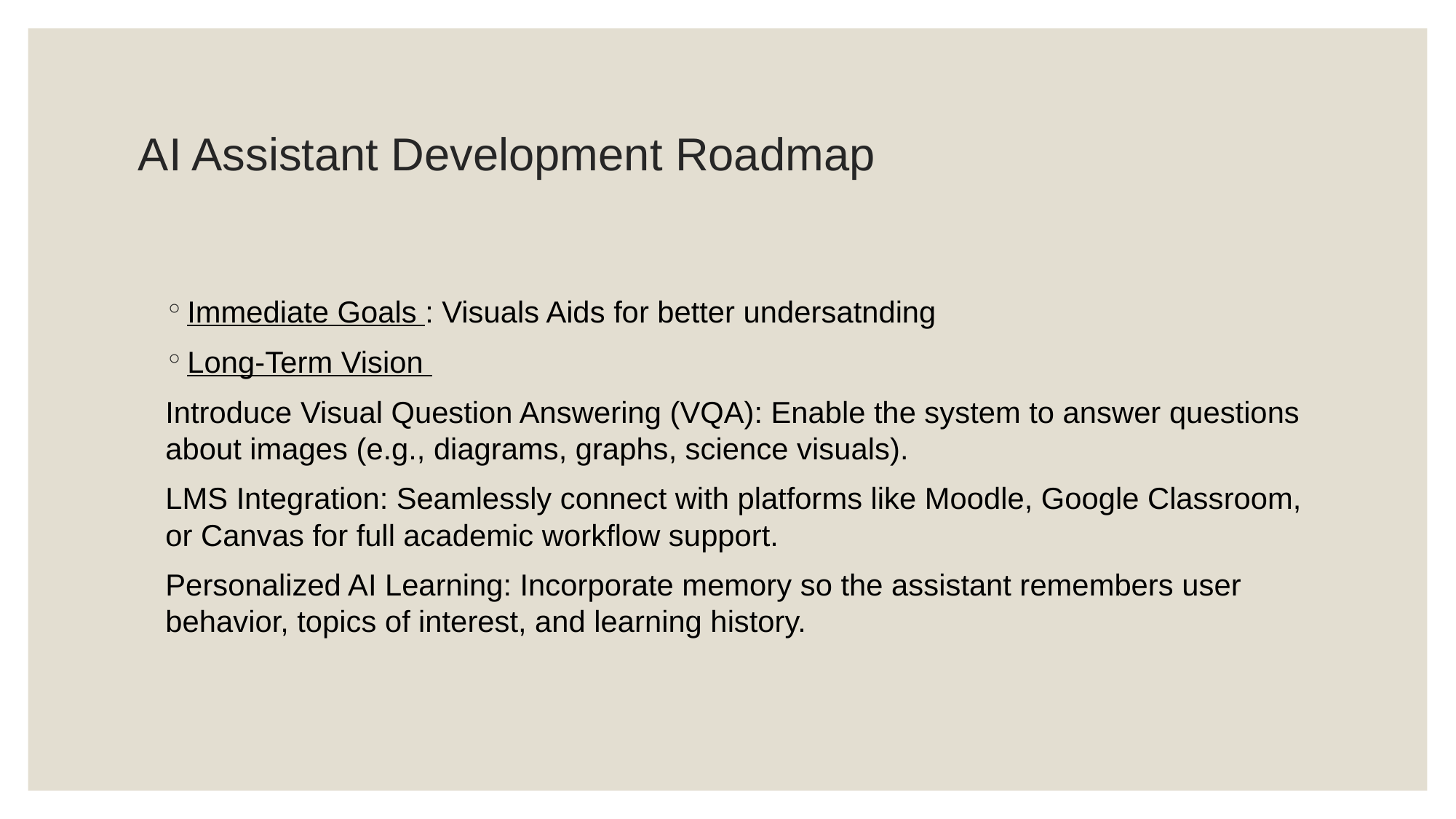

# AI Assistant Development Roadmap
Immediate Goals : Visuals Aids for better undersatnding
Long-Term Vision
Introduce Visual Question Answering (VQA): Enable the system to answer questions about images (e.g., diagrams, graphs, science visuals).
LMS Integration: Seamlessly connect with platforms like Moodle, Google Classroom, or Canvas for full academic workflow support.
Personalized AI Learning: Incorporate memory so the assistant remembers user behavior, topics of interest, and learning history.